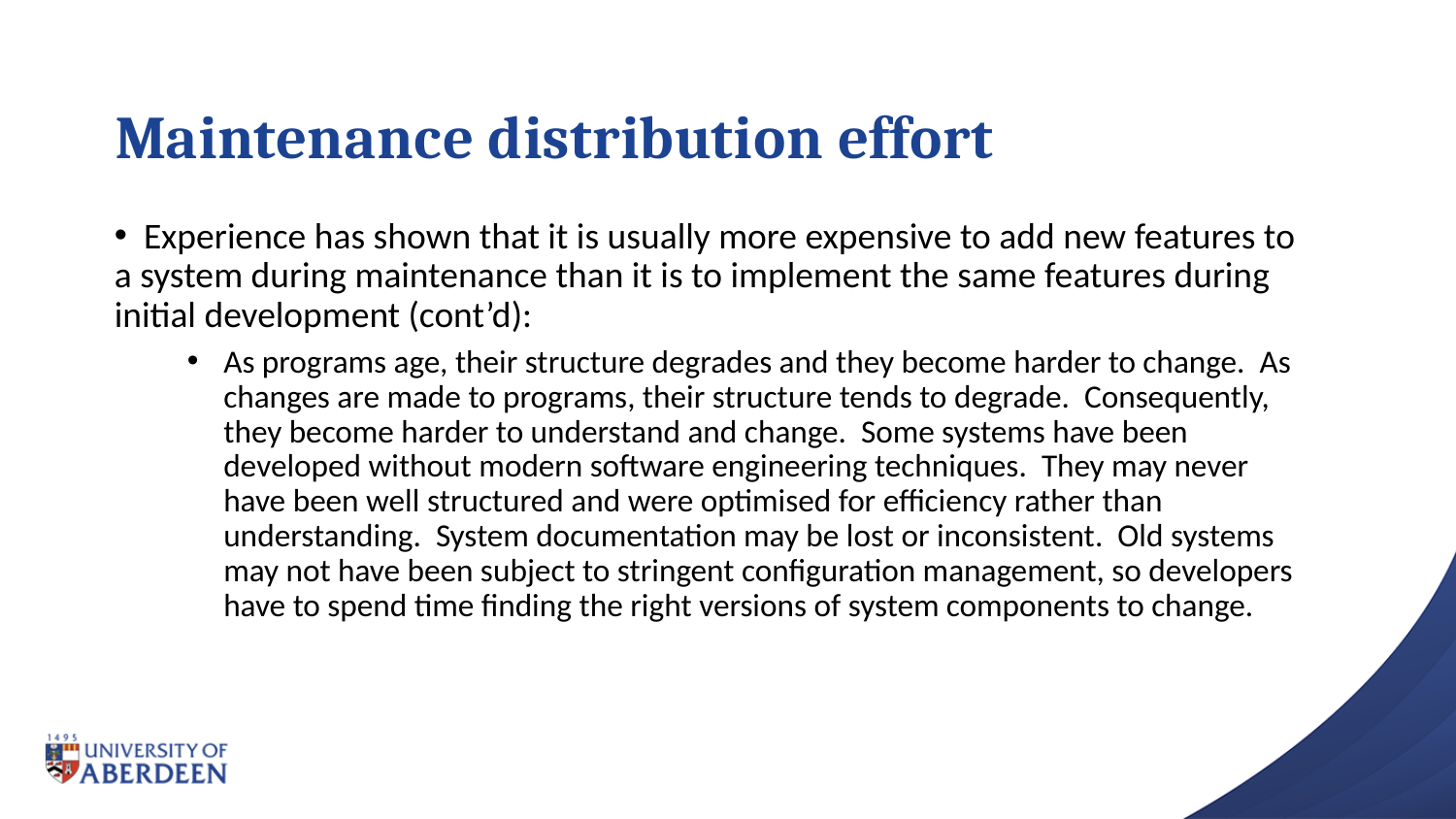

# Maintenance distribution effort
  Experience has shown that it is usually more expensive to add new features to a system during maintenance than it is to implement the same features during initial development (cont’d):
As programs age, their structure degrades and they become harder to change.  As changes are made to programs, their structure tends to degrade.  Consequently, they become harder to understand and change.  Some systems have been developed without modern software engineering techniques.  They may never have been well structured and were optimised for efficiency rather than understanding.  System documentation may be lost or inconsistent.  Old systems may not have been subject to stringent configuration management, so developers have to spend time finding the right versions of system components to change.